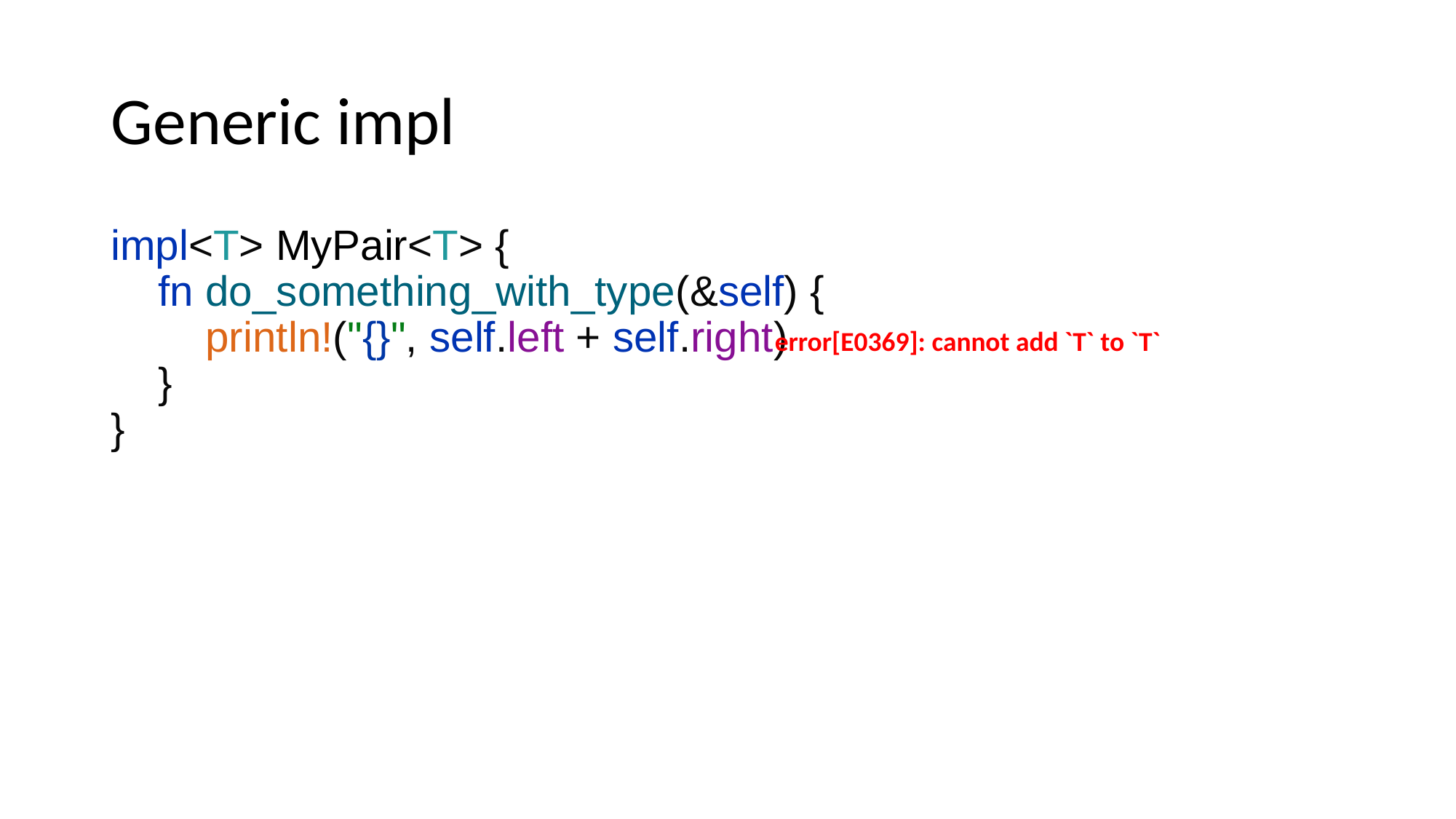

# Generic impl
impl<T> MyPair<T> {
    fn do_something_with_type(&self) {
        println!("{}", self.left + self.right)
    }
}
error[E0369]: cannot add `T` to `T`